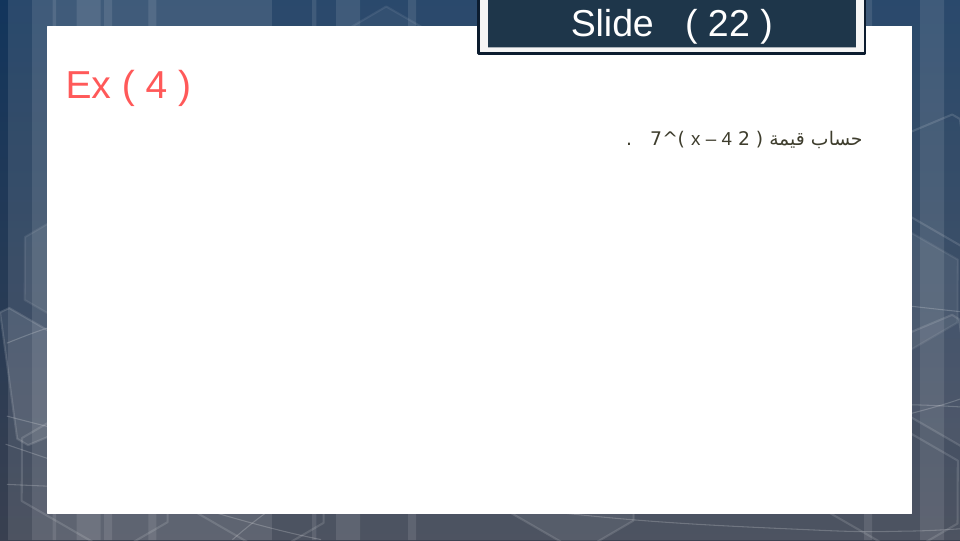

Slide   ( 22 )
# Ex ( 4 )
حساب قيمة ( 2 x – 4 )^7   .